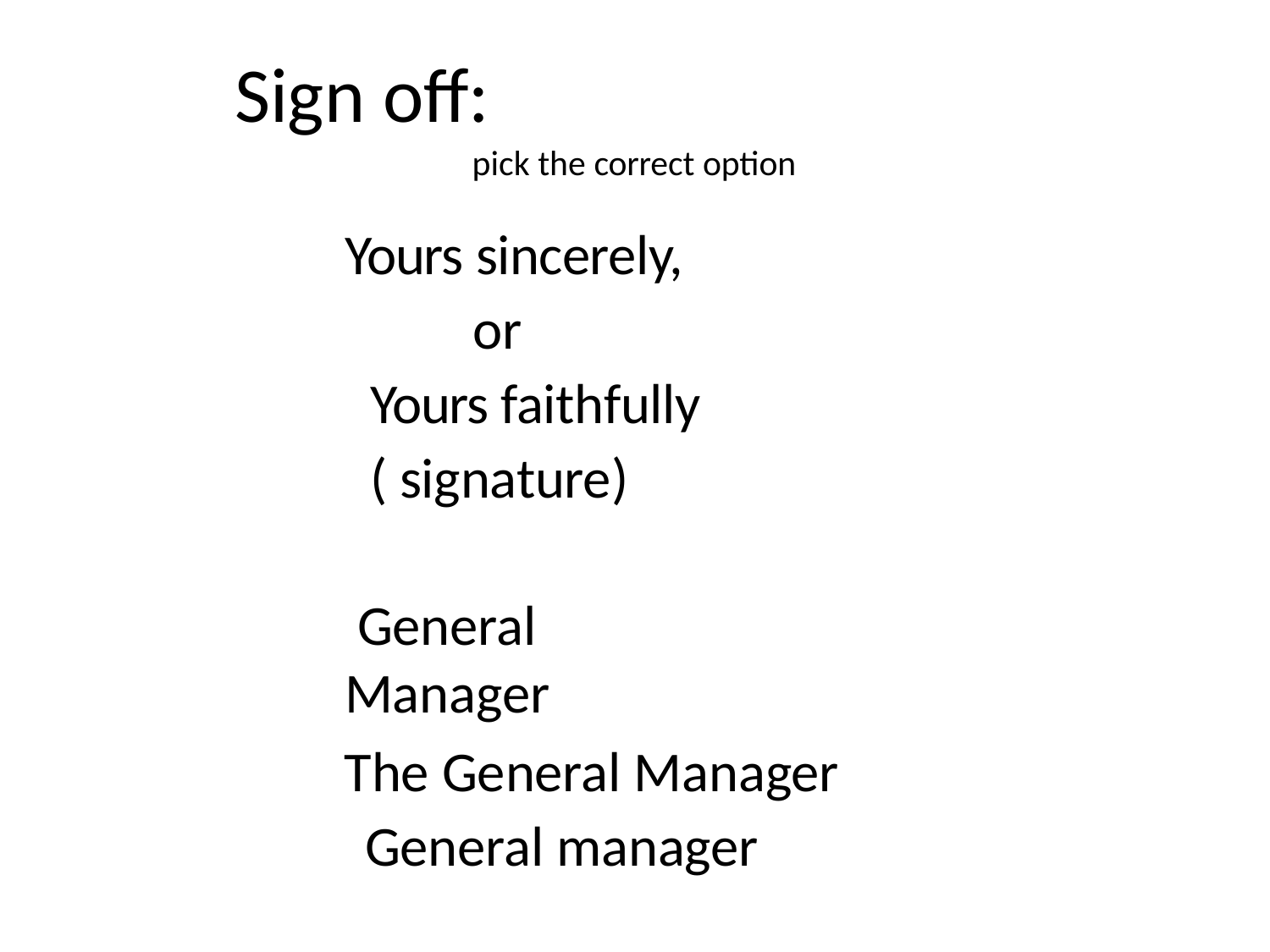

# Sign off:
pick the correct option
Yours sincerely,
or
Yours faithfully  ( signature)

General Manager
The General Manager  General manager